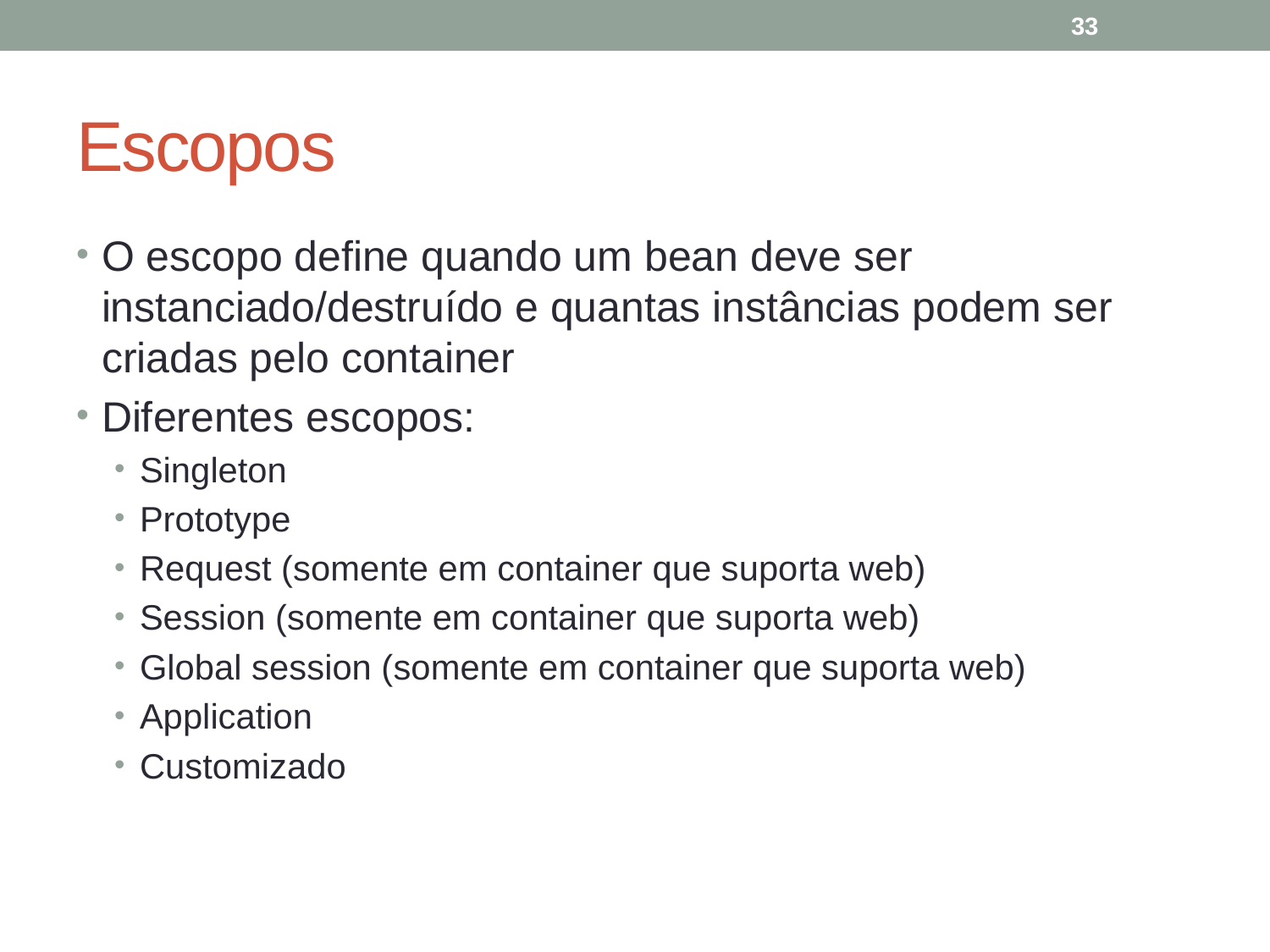

33
# Escopos
O escopo define quando um bean deve ser instanciado/destruído e quantas instâncias podem ser criadas pelo container
Diferentes escopos:
Singleton
Prototype
Request (somente em container que suporta web)
Session (somente em container que suporta web)
Global session (somente em container que suporta web)
Application
Customizado